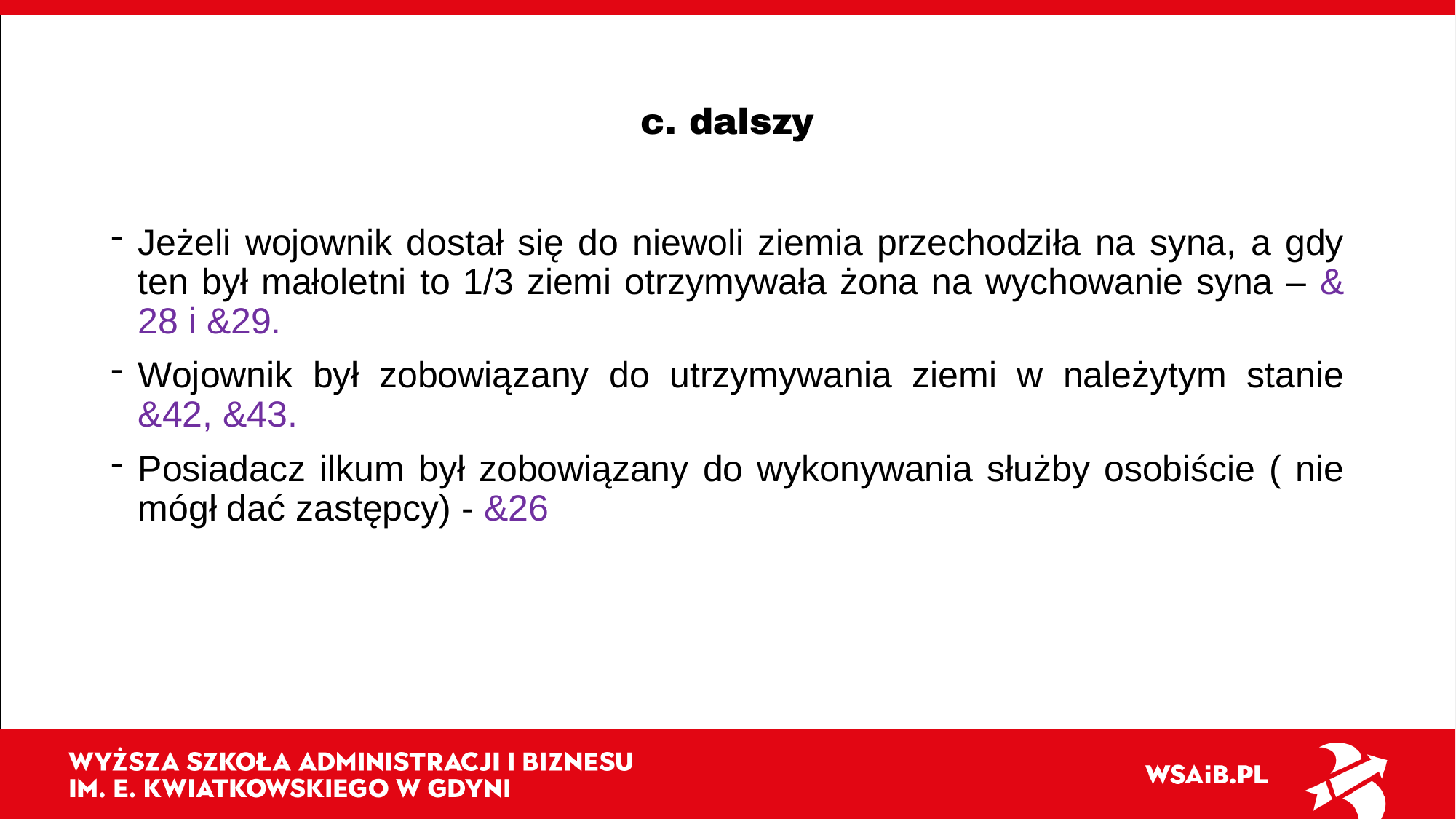

# c. dalszy
Jeżeli wojownik dostał się do niewoli ziemia przechodziła na syna, a gdy ten był małoletni to 1/3 ziemi otrzymywała żona na wychowanie syna – & 28 i &29.
Wojownik był zobowiązany do utrzymywania ziemi w należytym stanie &42, &43.
Posiadacz ilkum był zobowiązany do wykonywania służby osobiście ( nie mógł dać zastępcy) - &26